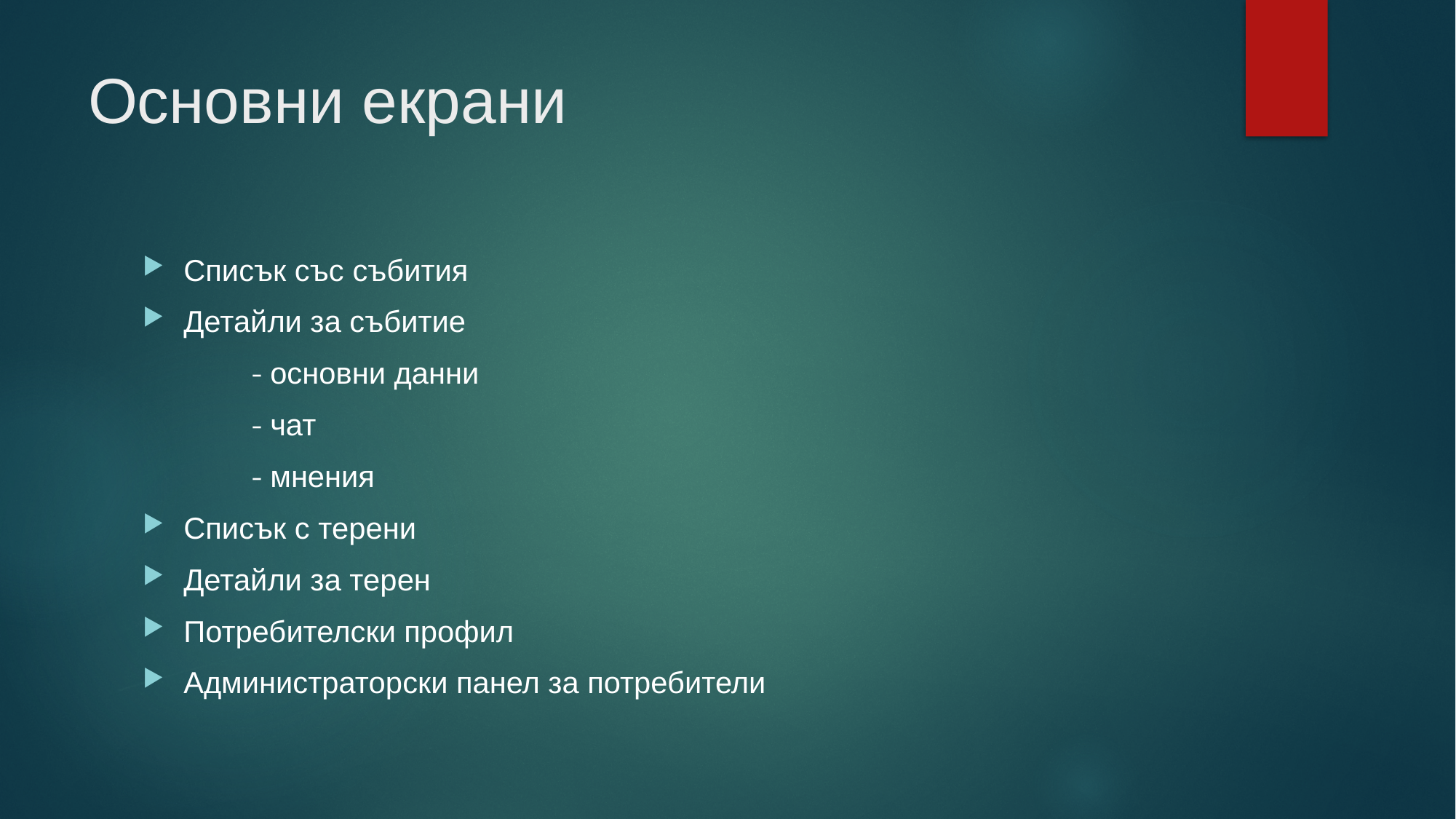

# Основни екрани
Списък със събития
Детайли за събитие
	- основни данни
	- чат
	- мнения
Списък с терени
Детайли за терен
Потребителски профил
Администраторски панел за потребители